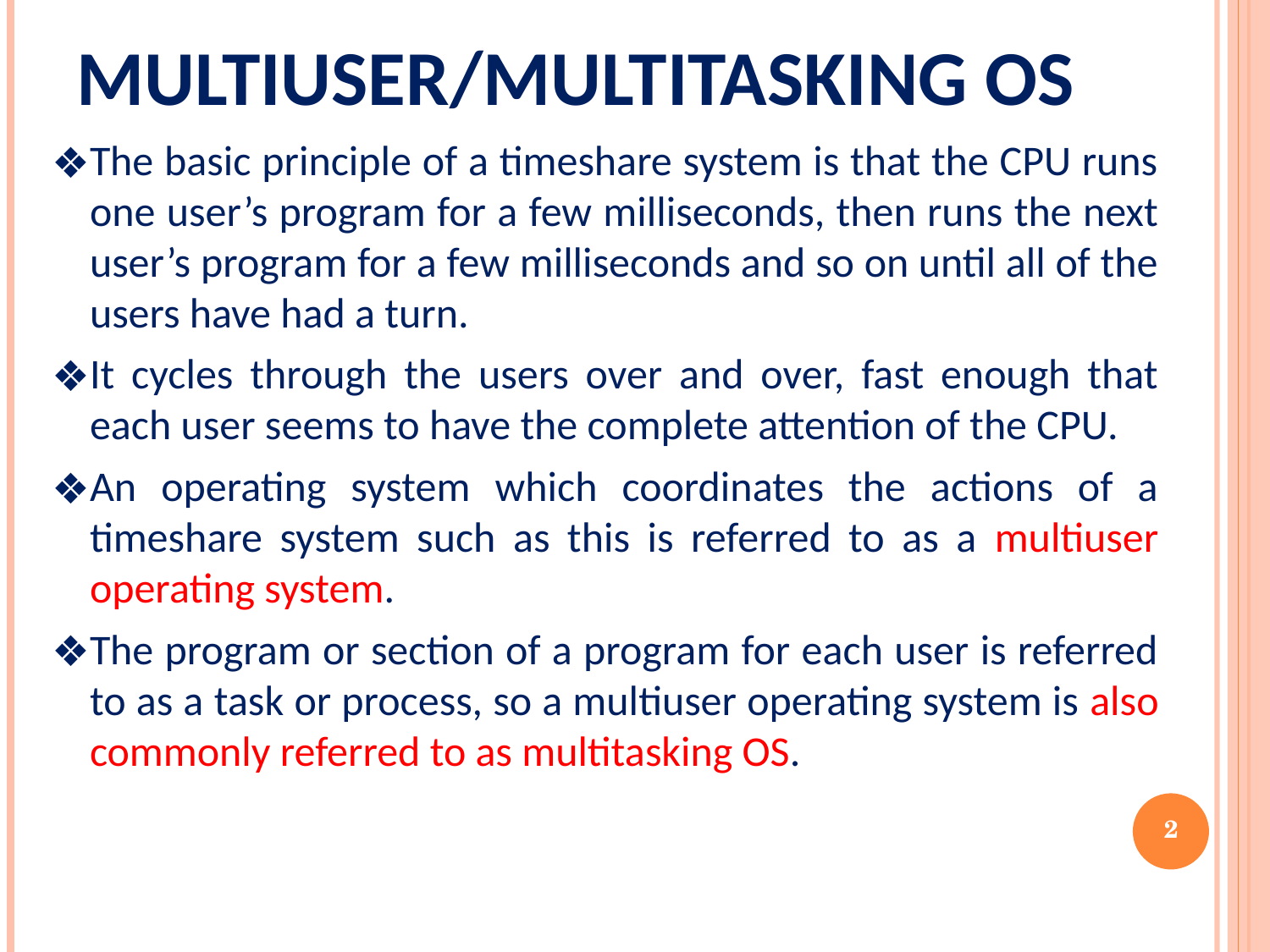

# multiuser/multitasking OS
The basic principle of a timeshare system is that the CPU runs one user’s program for a few milliseconds, then runs the next user’s program for a few milliseconds and so on until all of the users have had a turn.
It cycles through the users over and over, fast enough that each user seems to have the complete attention of the CPU.
An operating system which coordinates the actions of a timeshare system such as this is referred to as a multiuser operating system.
The program or section of a program for each user is referred to as a task or process, so a multiuser operating system is also commonly referred to as multitasking OS.
2